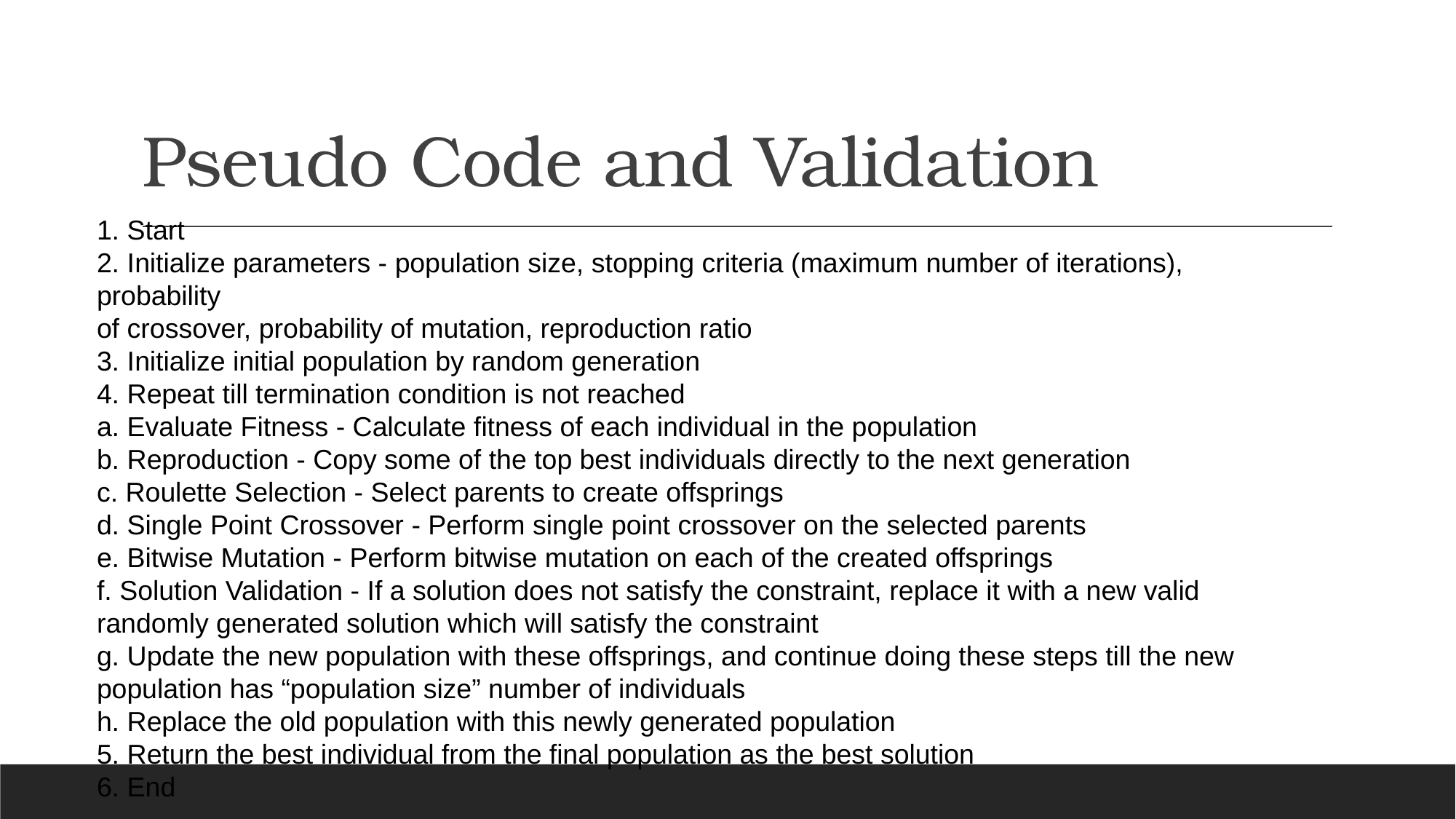

# Pseudo Code and Validation
1. Start
2. Initialize parameters - population size, stopping criteria (maximum number of iterations), probability
of crossover, probability of mutation, reproduction ratio
3. Initialize initial population by random generation
4. Repeat till termination condition is not reached
a. Evaluate Fitness - Calculate fitness of each individual in the population
b. Reproduction - Copy some of the top best individuals directly to the next generation
c. Roulette Selection - Select parents to create offsprings
d. Single Point Crossover - Perform single point crossover on the selected parents
e. Bitwise Mutation - Perform bitwise mutation on each of the created offsprings
f. Solution Validation - If a solution does not satisfy the constraint, replace it with a new valid
randomly generated solution which will satisfy the constraint
g. Update the new population with these offsprings, and continue doing these steps till the new
population has “population size” number of individuals
h. Replace the old population with this newly generated population
5. Return the best individual from the final population as the best solution
6. End